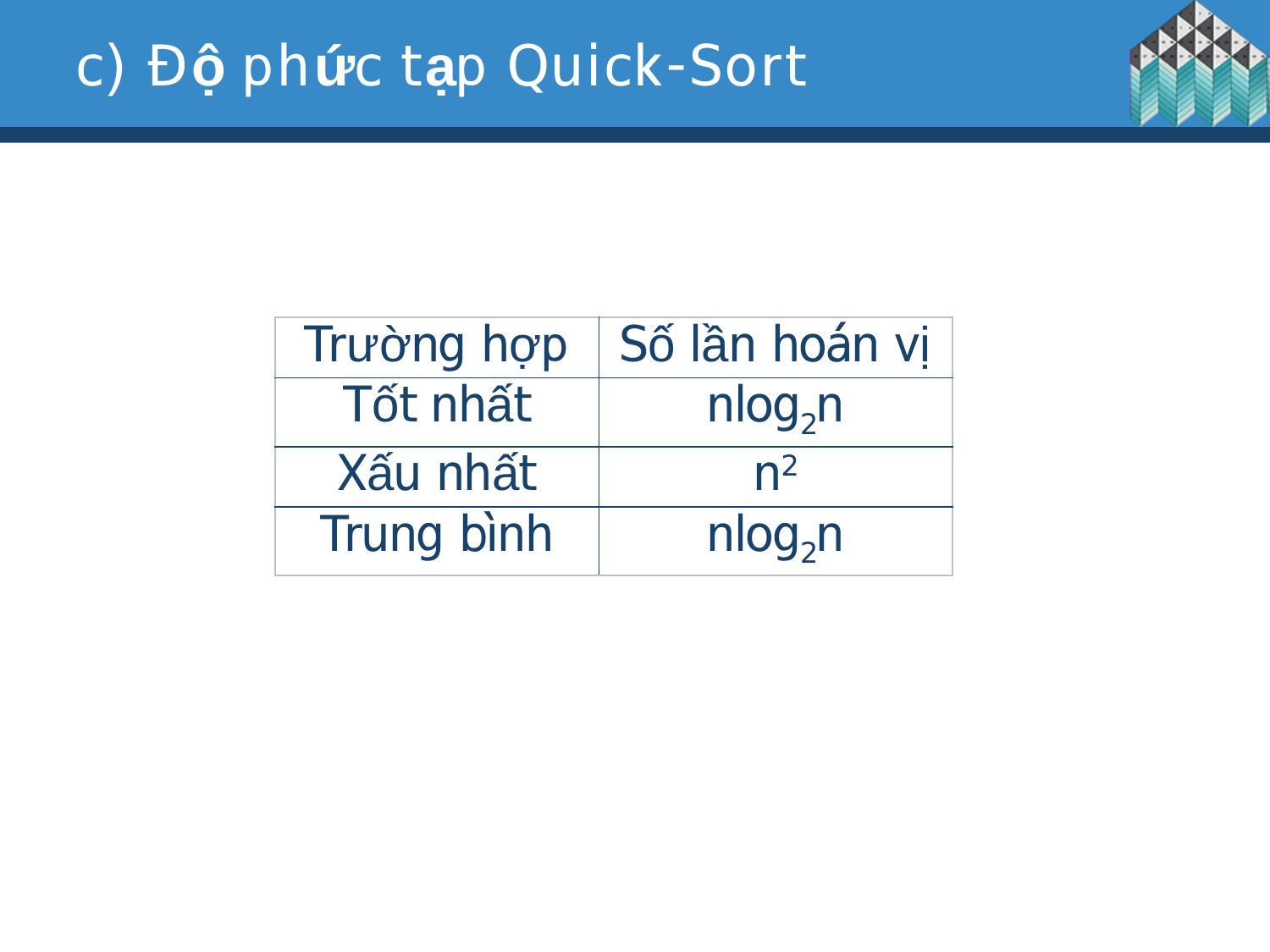

# c) Độ phức tạp Quick-Sort
| Trường hợp | Số lần hoán vị |
| --- | --- |
| Tốt nhất | nlog2n |
| Xấu nhất | n2 |
| Trung bình | nlog2n |